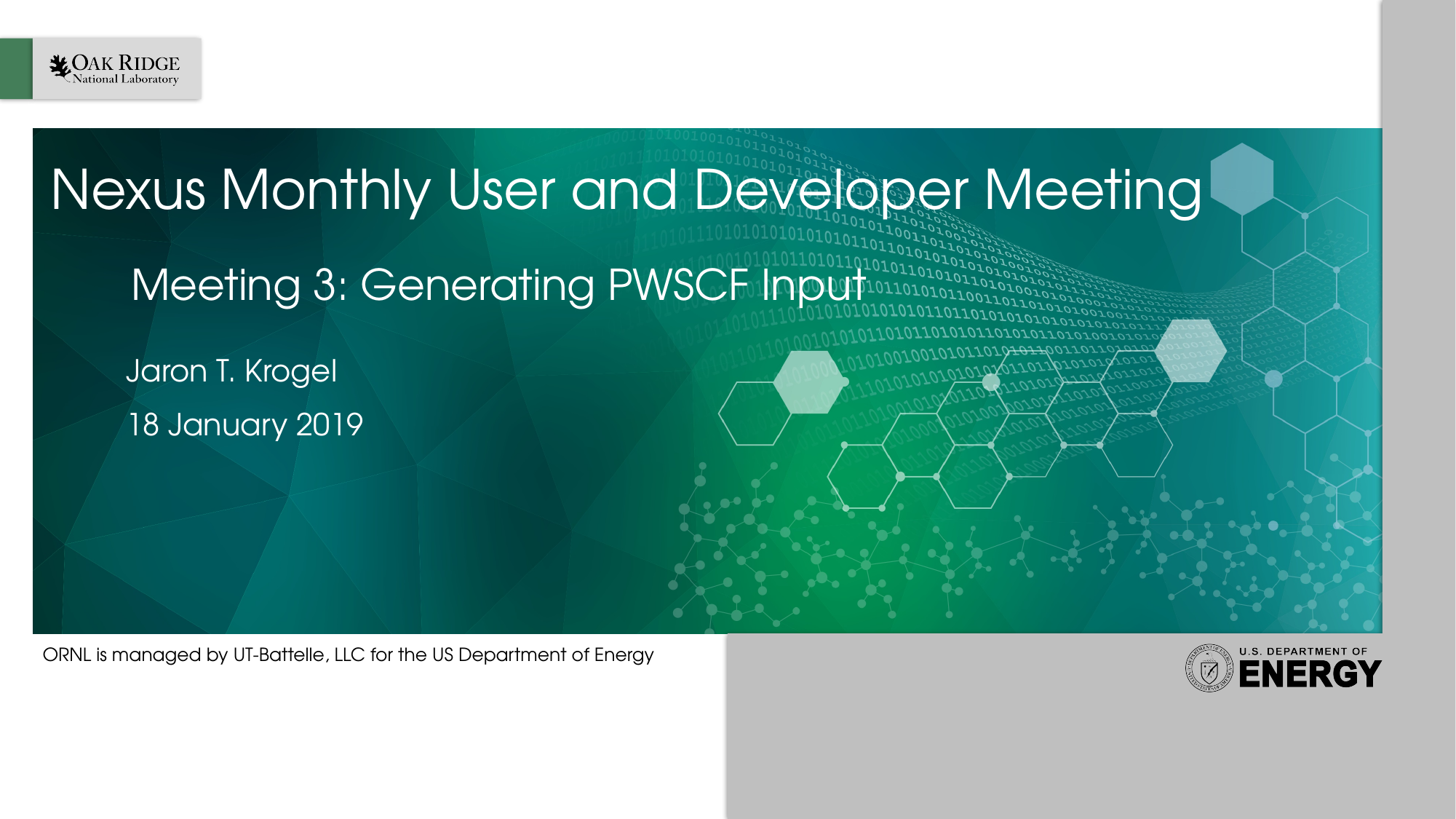

# Nexus Monthly User and Developer Meeting
Meeting 3: Generating PWSCF Input
Jaron T. Krogel
18 January 2019